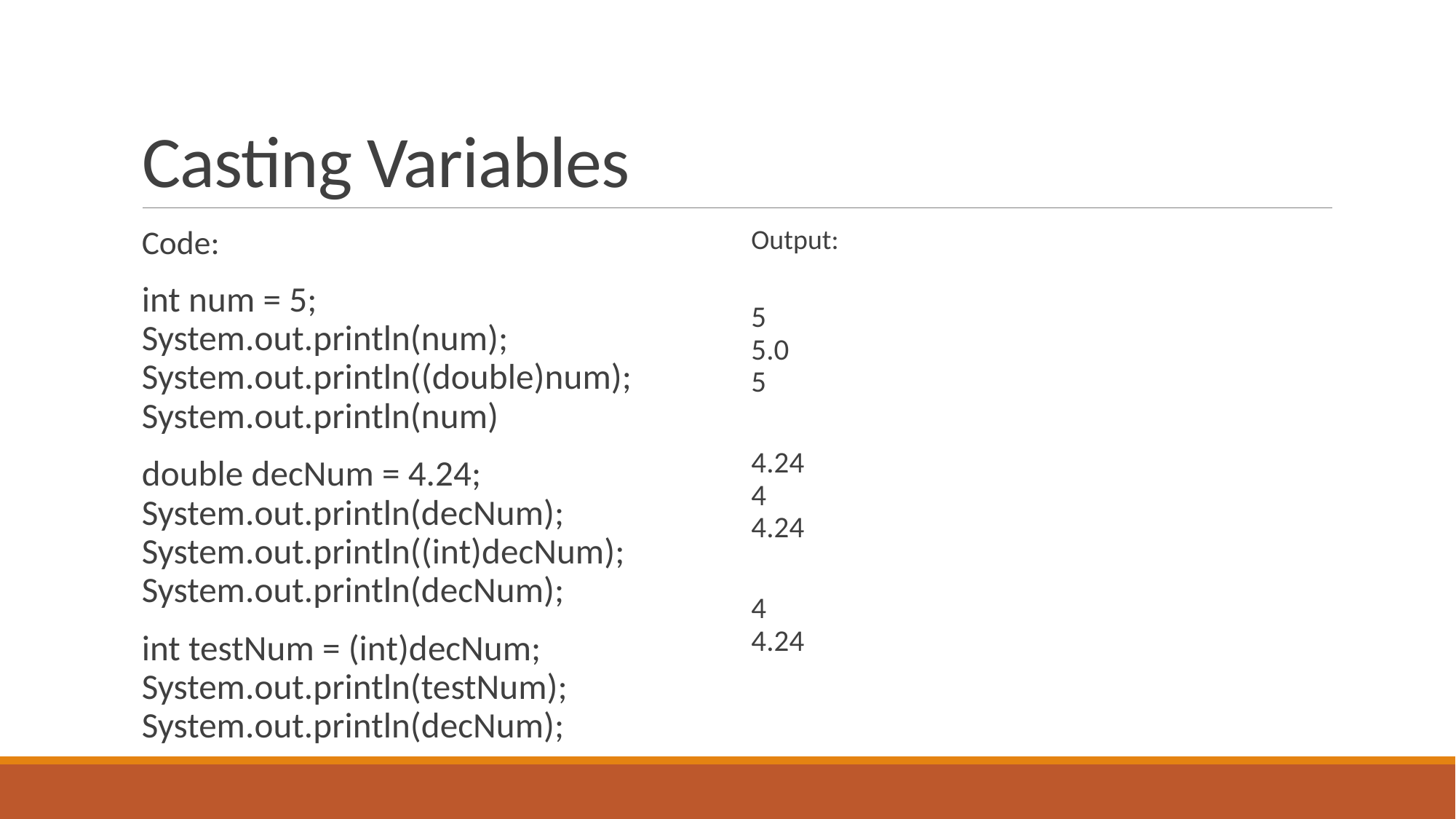

# Casting Variables
Code:
int num = 5;
System.out.println(num);
System.out.println((double)num);
System.out.println(num)
double decNum = 4.24;
System.out.println(decNum);
System.out.println((int)decNum);
System.out.println(decNum);
int testNum = (int)decNum;
System.out.println(testNum);
System.out.println(decNum);

Output:
5
5.0
5
4.24
4
4.24
4
4.24